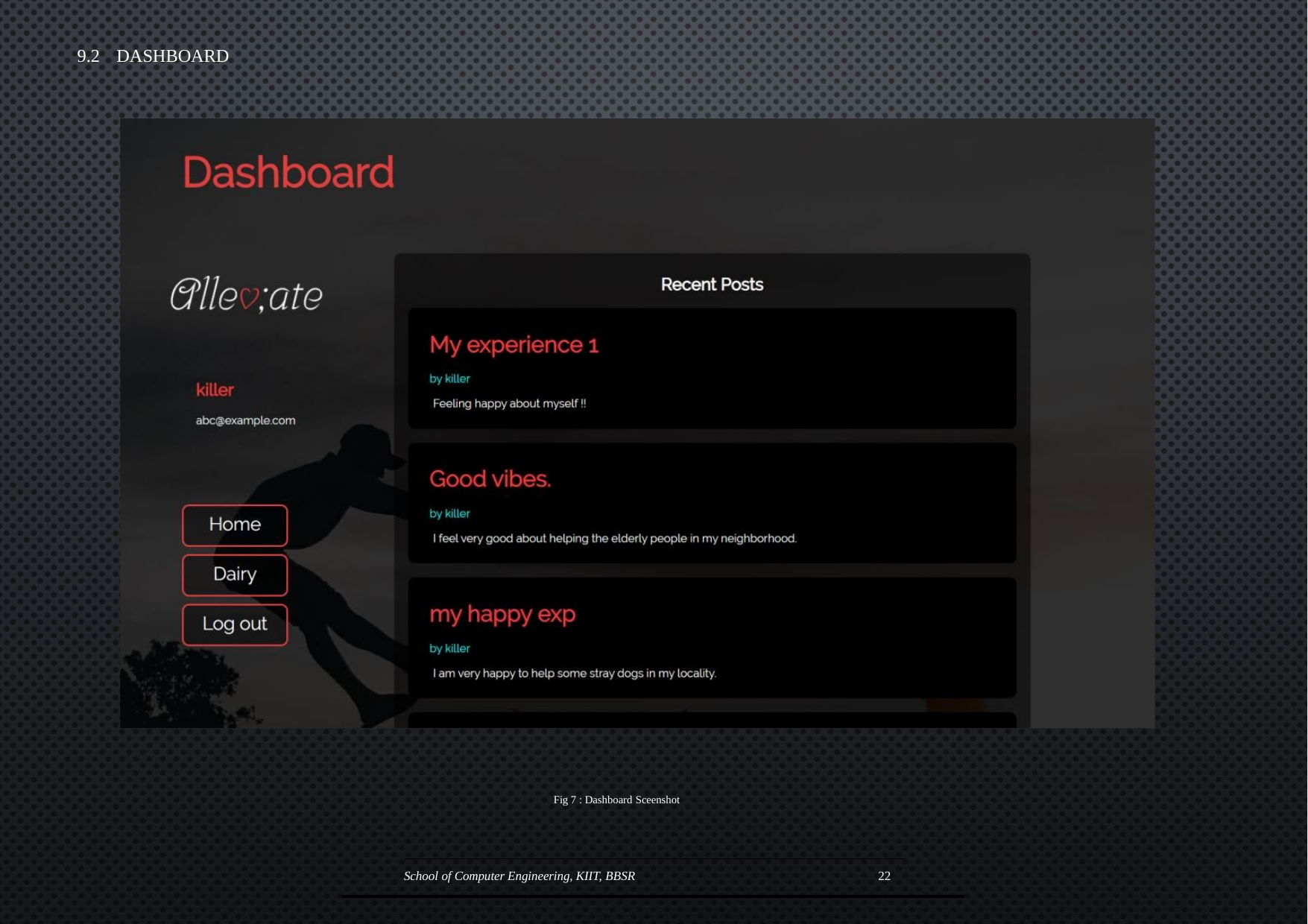

9.2	DASHBOARD

Fig 7 : Dashboard Sceenshot

School of Computer Engineering, KIIT, BBSR
22